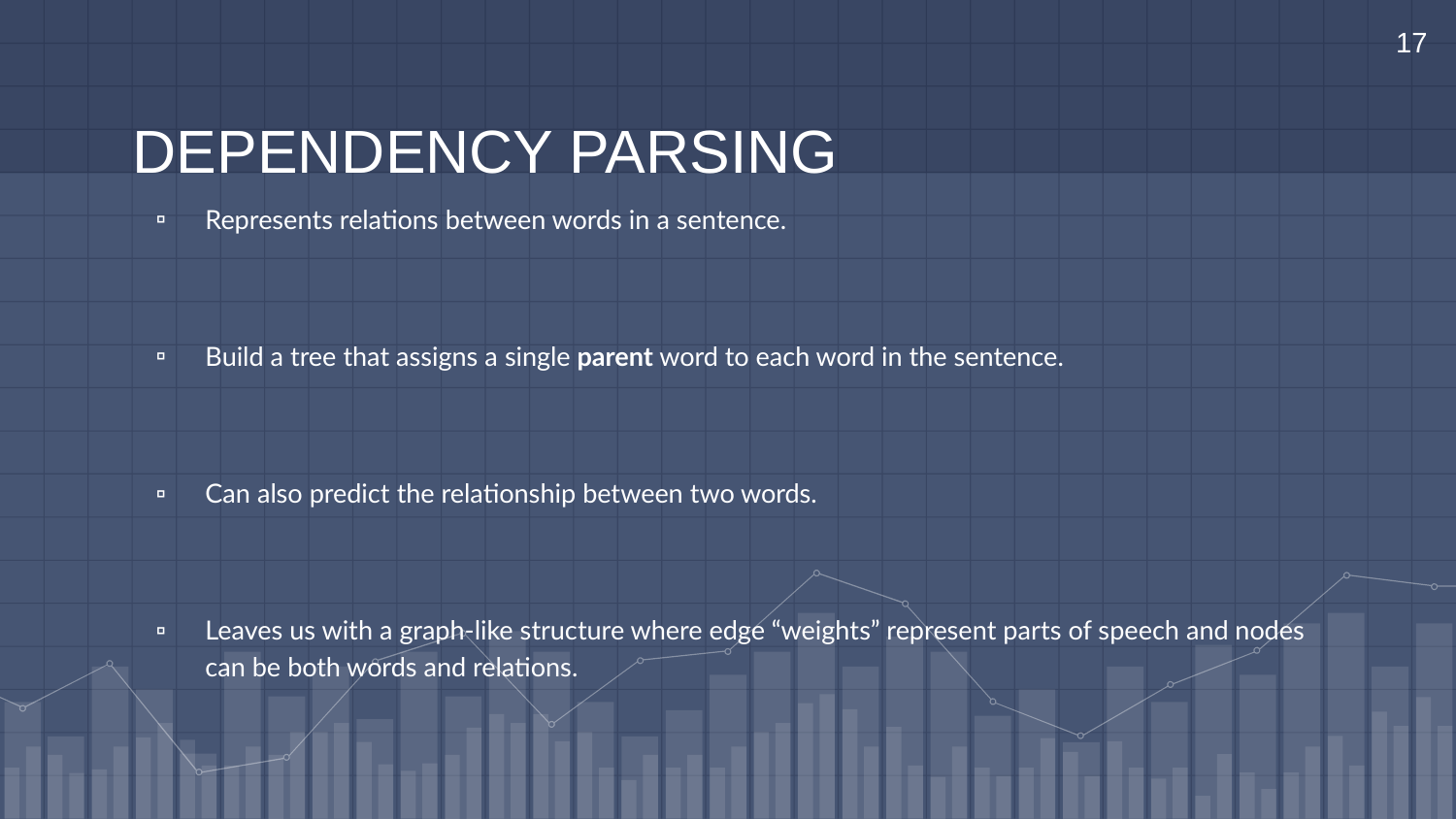

17
# DEPENDENCY PARSING
Represents relations between words in a sentence.

Build a tree that assigns a single parent word to each word in the sentence.

Can also predict the relationship between two words.

Leaves us with a graph-like structure where edge “weights” represent parts of speech and nodes can be both words and relations.